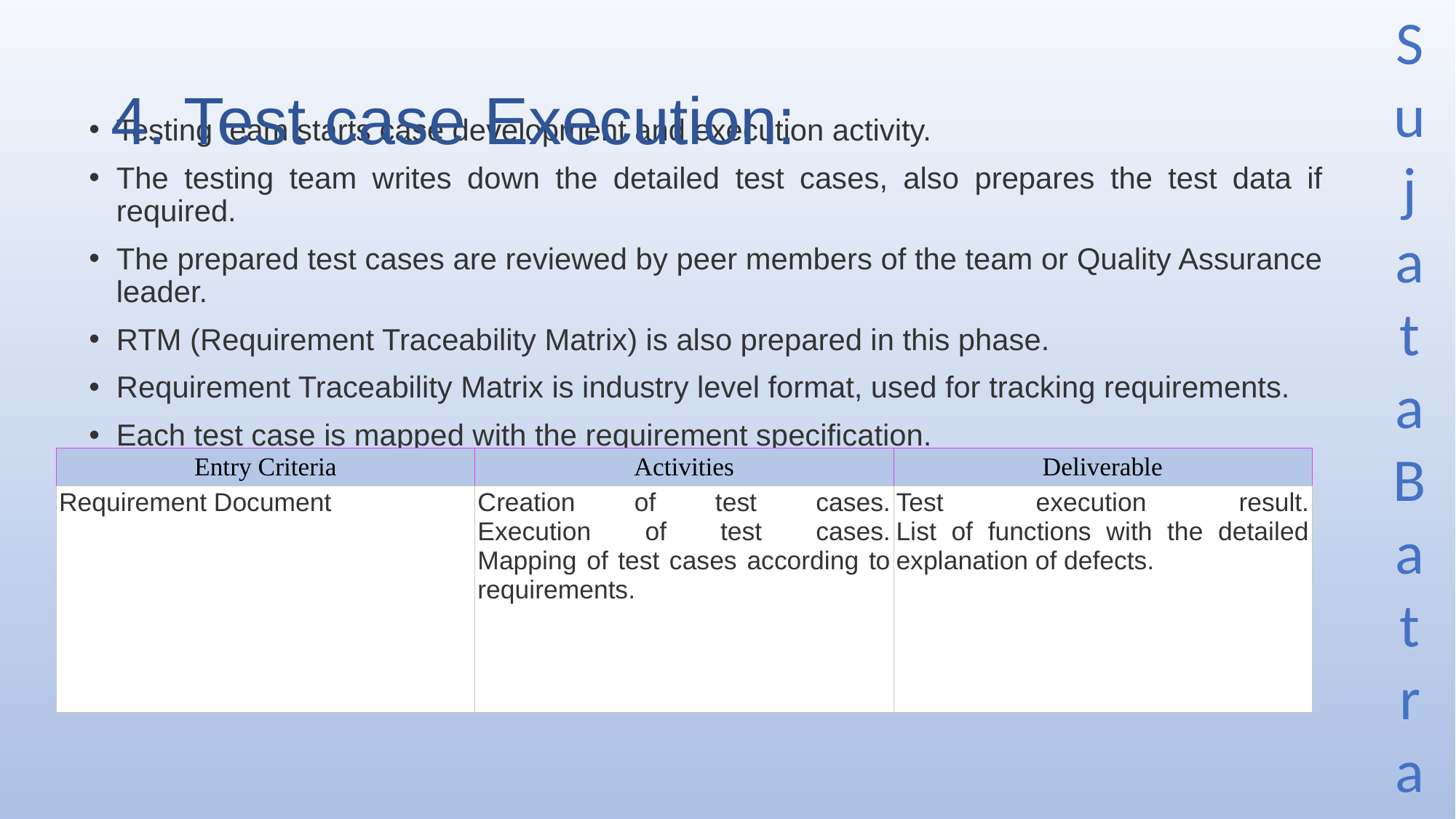

# 4. Test case Execution:
Testing team starts case development and execution activity.
The testing team writes down the detailed test cases, also prepares the test data if required.
The prepared test cases are reviewed by peer members of the team or Quality Assurance leader.
RTM (Requirement Traceability Matrix) is also prepared in this phase.
Requirement Traceability Matrix is industry level format, used for tracking requirements.
Each test case is mapped with the requirement specification.
Backward & forward traceability can be done via RTM.

| Entry Criteria | Activities | Deliverable |
| --- | --- | --- |
| Requirement Document | Creation of test cases. Execution of test cases. Mapping of test cases according to requirements. | Test execution result. List of functions with the detailed explanation of defects. |